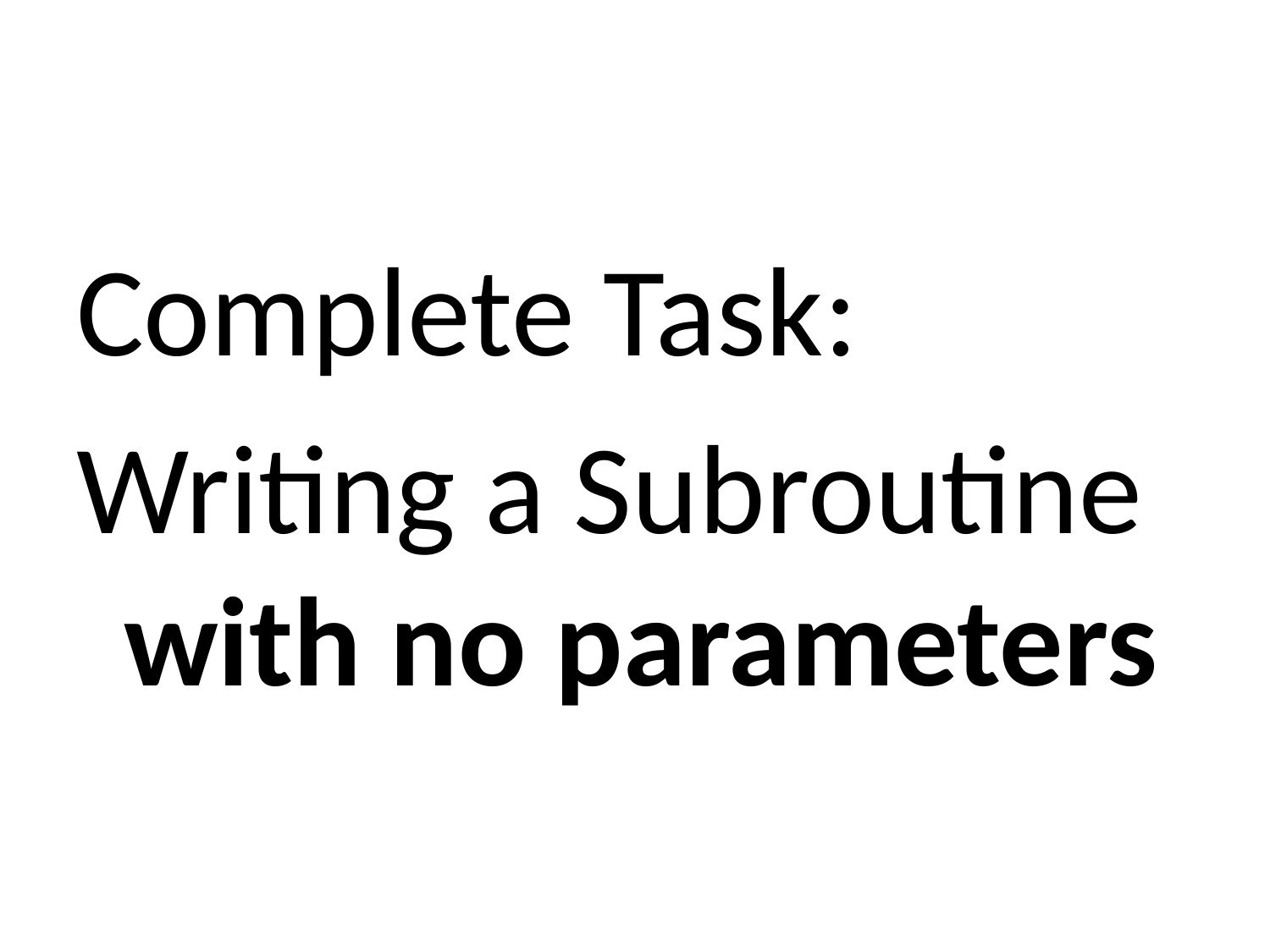

Complete Task:
Writing a Subroutine with no parameters